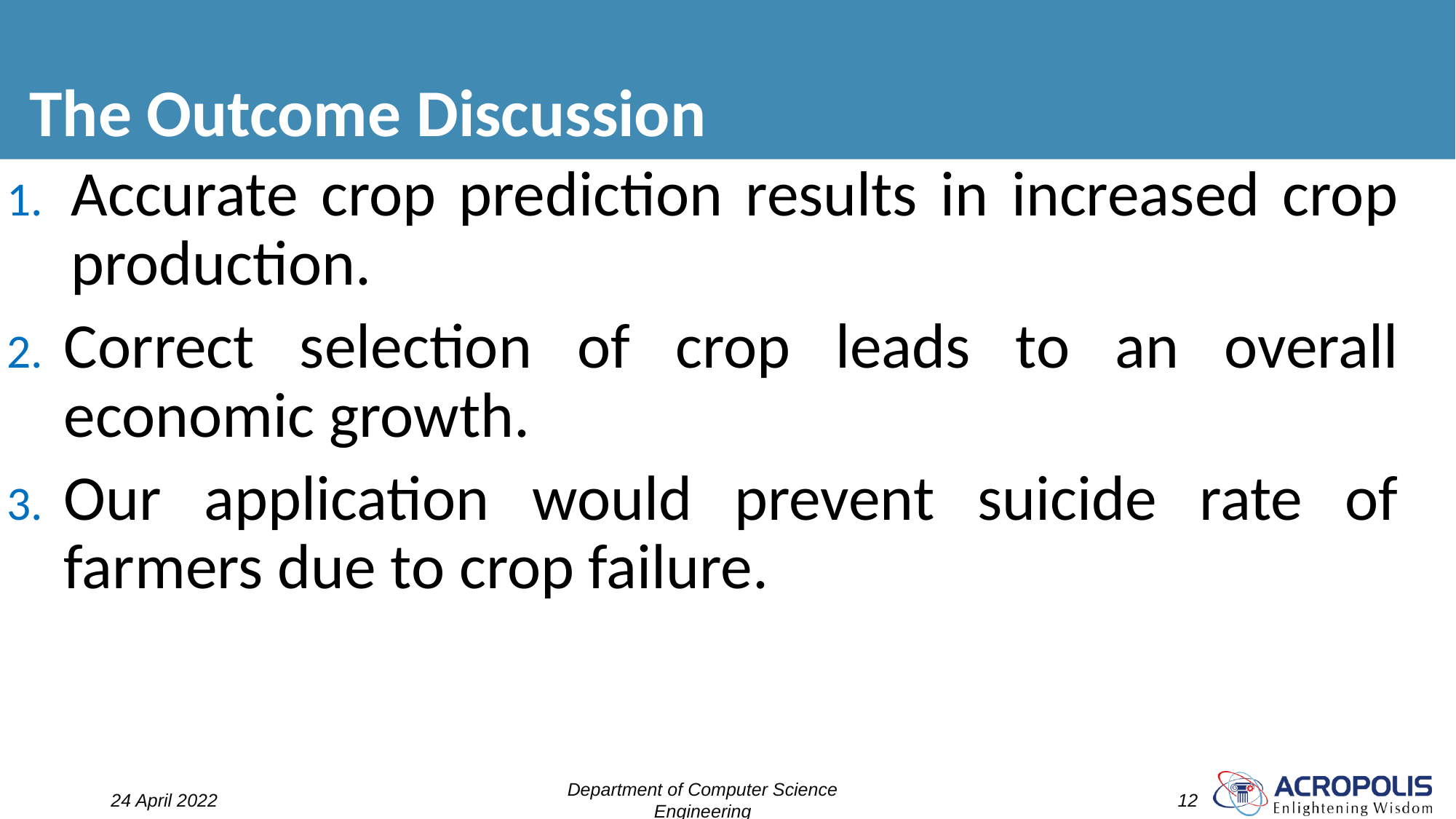

# The Outcome Discussion
Accurate crop prediction results in increased crop production.
Correct selection of crop leads to an overall economic growth.
Our application would prevent suicide rate of farmers due to crop failure.

24 April 2022
Department of Computer Science Engineering
12